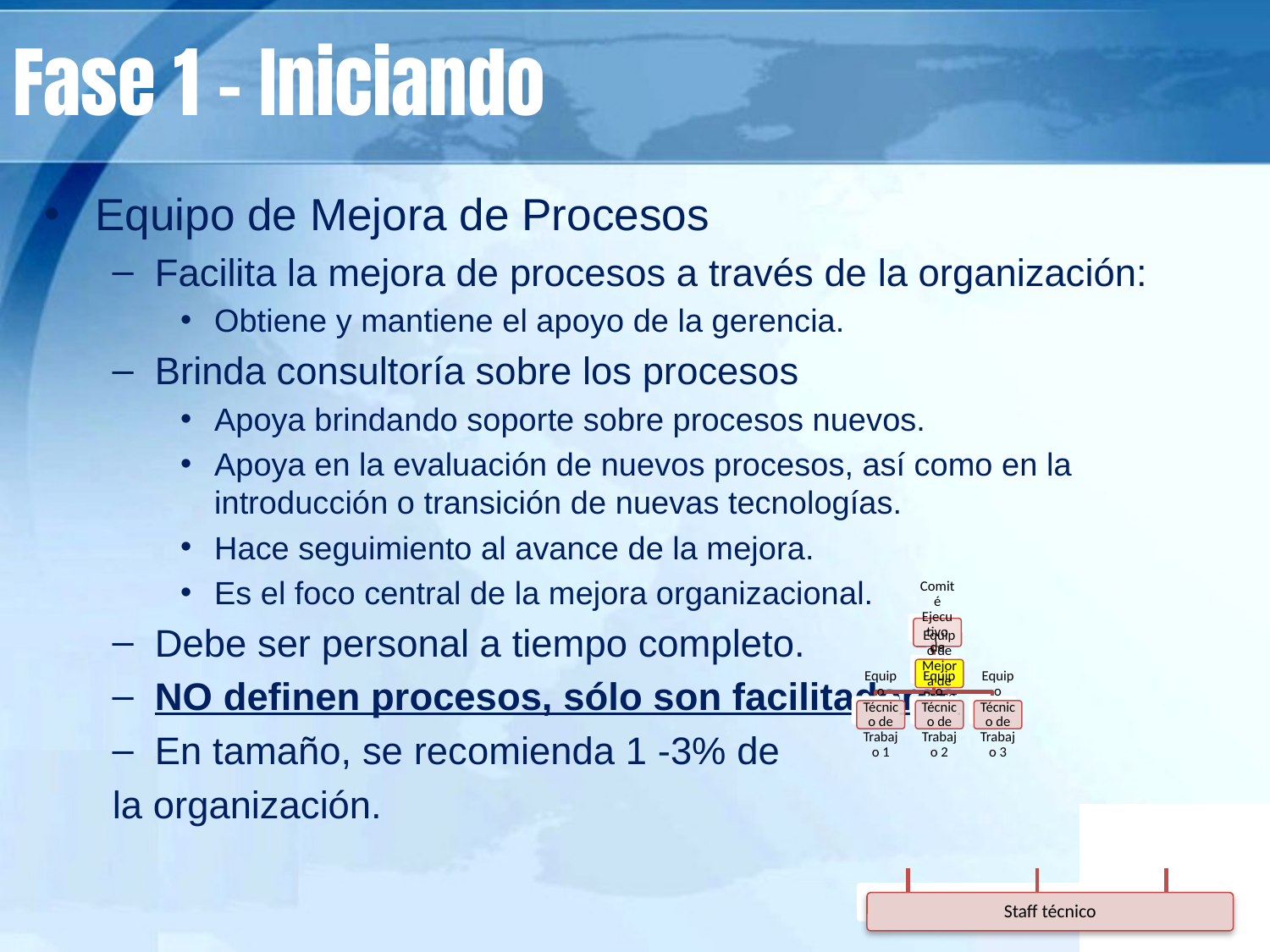

# Fase 1 - Iniciando
Equipo de Mejora de Procesos
Facilita la mejora de procesos a través de la organización:
Obtiene y mantiene el apoyo de la gerencia.
Brinda consultoría sobre los procesos
Apoya brindando soporte sobre procesos nuevos.
Apoya en la evaluación de nuevos procesos, así como en la introducción o transición de nuevas tecnologías.
Hace seguimiento al avance de la mejora.
Es el foco central de la mejora organizacional.
Debe ser personal a tiempo completo.
NO definen procesos, sólo son facilitadores
En tamaño, se recomienda 1 -3% de
la organización.

Comité Ejecutivo de Mejora
Equipo de Mejora de Procesos
Equipo Técnico de Trabajo 1
Equipo Técnico de Trabajo 2
Equipo Técnico de Trabajo 3

Staff técnico